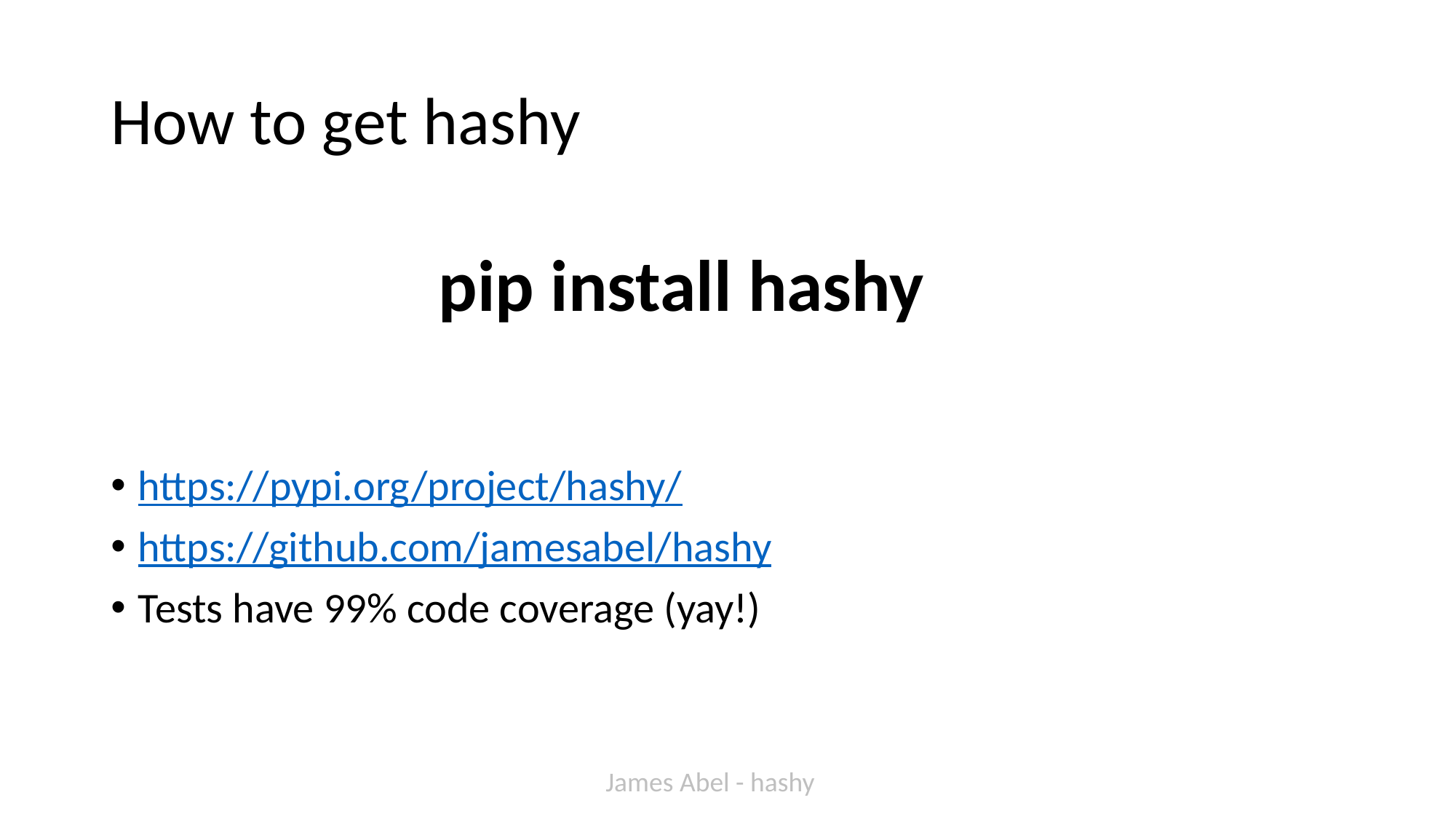

# How to get hashy
			pip install hashy

https://pypi.org/project/hashy/
https://github.com/jamesabel/hashy
Tests have 99% code coverage (yay!)